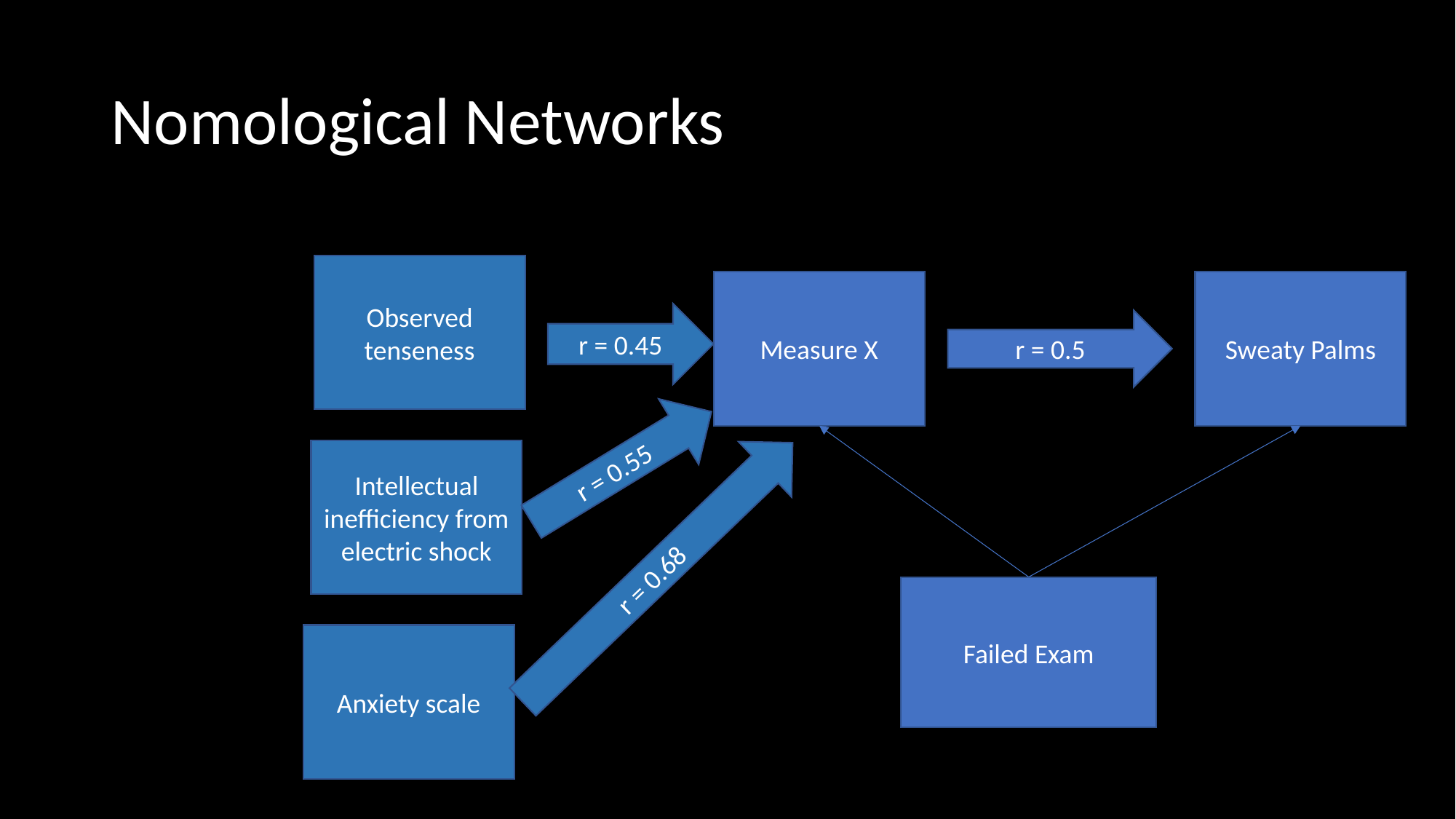

# Nomological Networks
Observed tenseness
Sweaty Palms
Measure X
r = 0.45
r = 0.5
r = 0.55
Intellectual inefficiency from electric shock
r = 0.68
Failed Exam
Anxiety scale